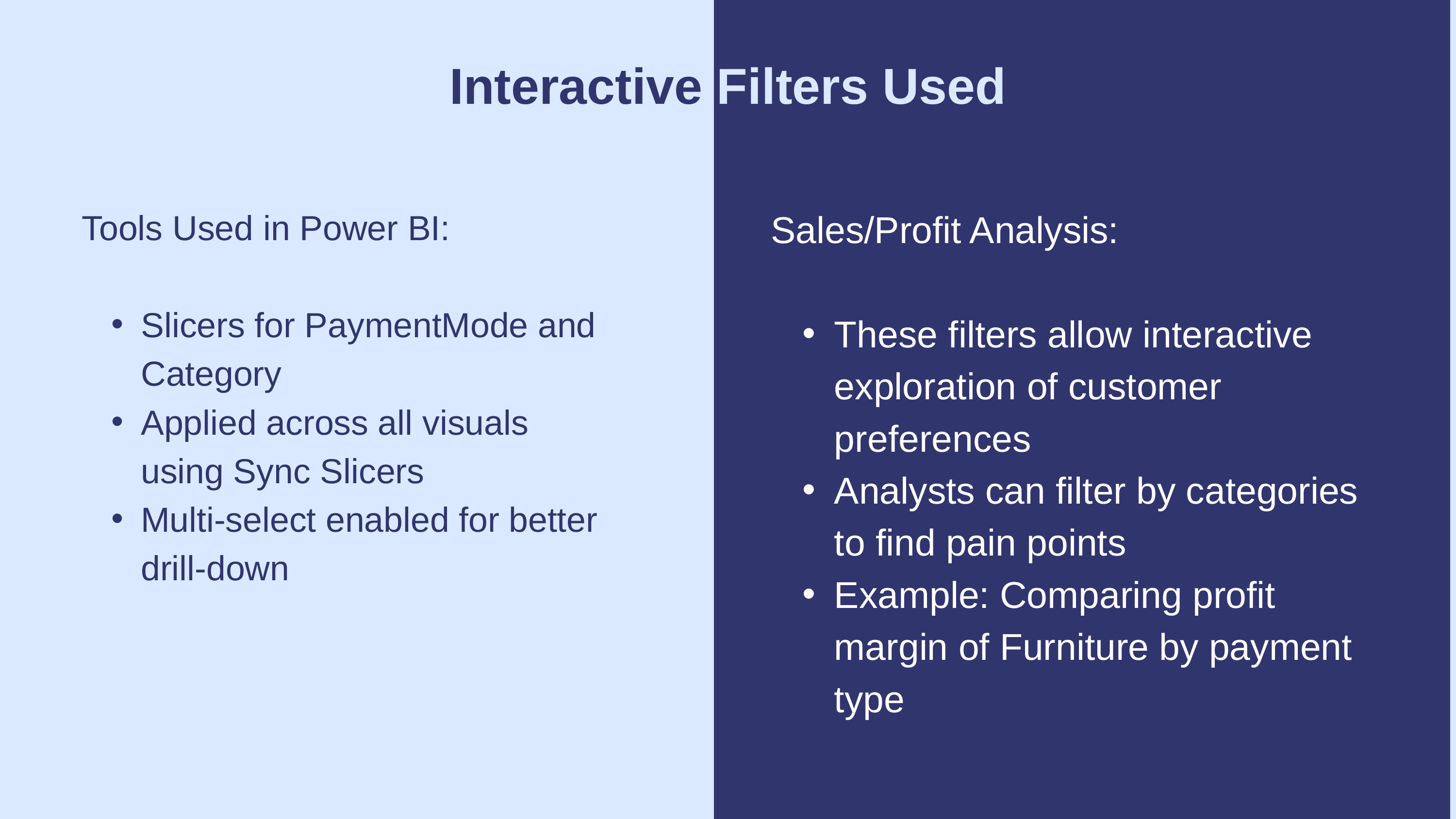

Interactive Filters Used
Tools Used in Power BI:

Slicers for PaymentMode and Category
Applied across all visuals using Sync Slicers
Multi-select enabled for better drill-down

Sales/Profit Analysis:

These filters allow interactive exploration of customer preferences
Analysts can filter by categories to find pain points
Example: Comparing profit margin of Furniture by payment type